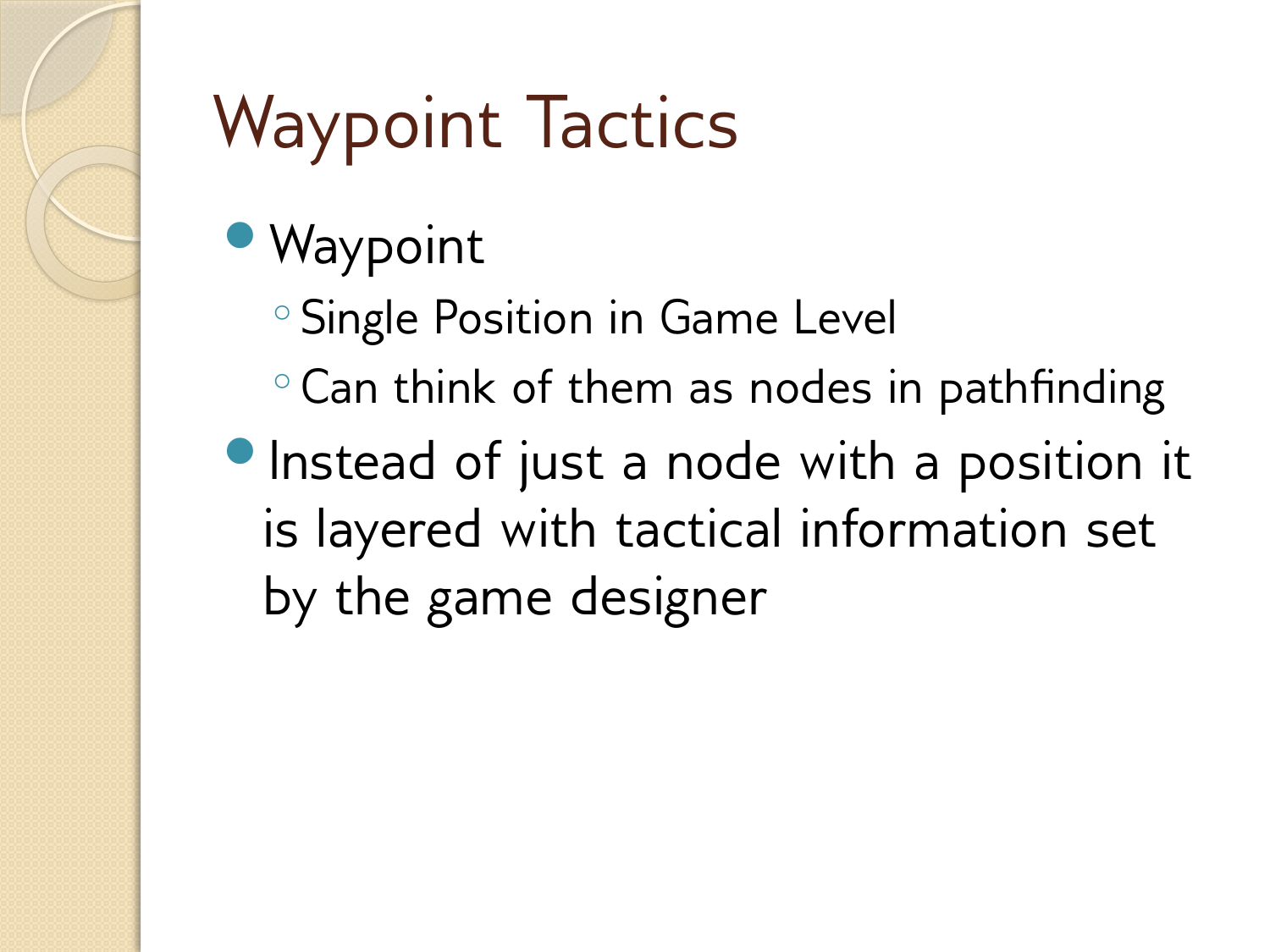

# Waypoint Tactics
Waypoint
Single Position in Game Level
Can think of them as nodes in pathfinding
Instead of just a node with a position it is layered with tactical information set by the game designer